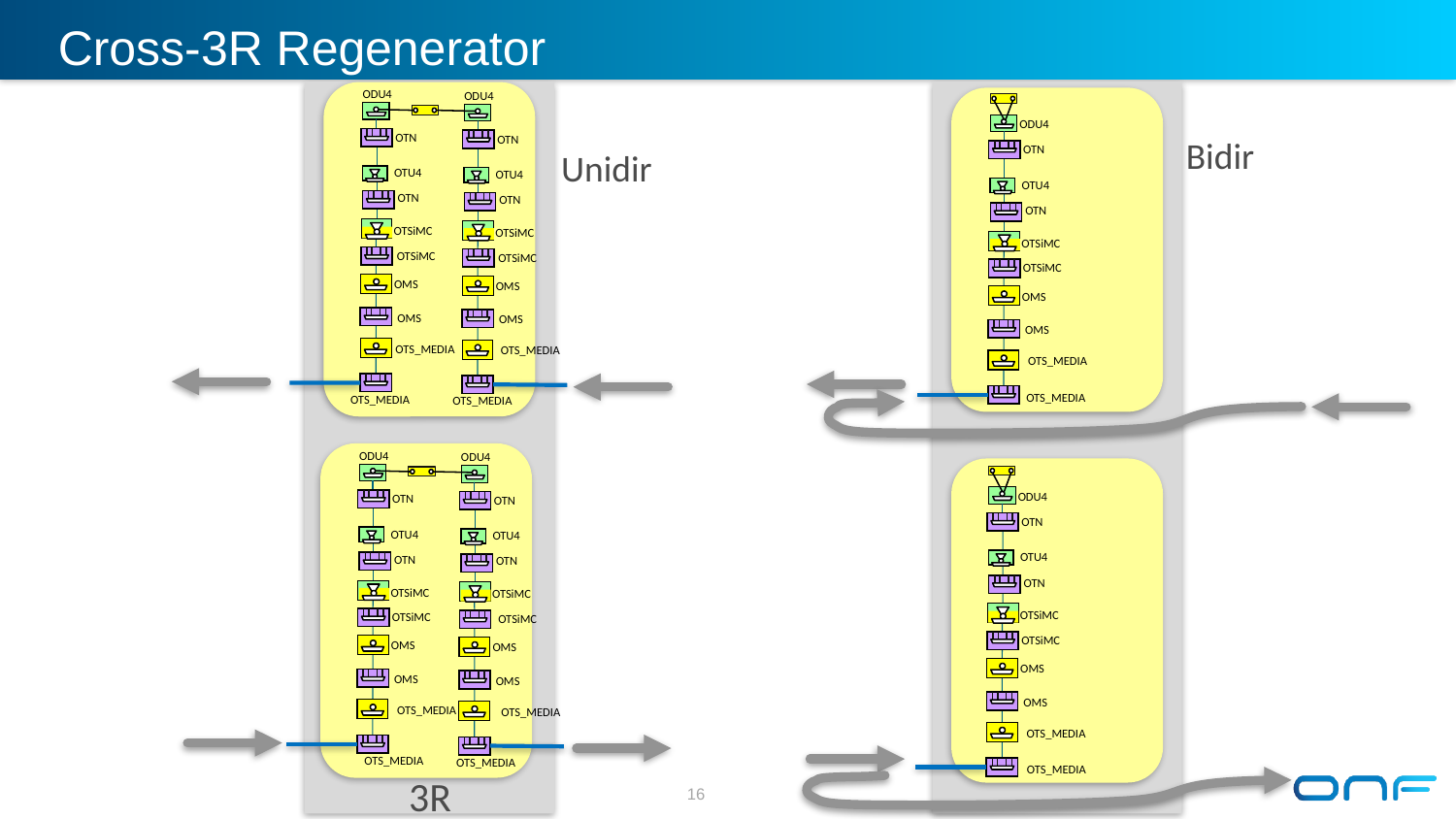

# Cross-3R Regenerator

 ODU4
 ODU4

 OTN

 OTN

 OTU4

 OTU4

 OTN

 OTN

 OTSiMC
 OTSiMC

 OTSiMC

 OTSiMC

 OMS
 OMS

 OMS
 OMS

 OTS_MEDIA
 OTS_MEDIA

 OTS_MEDIA
 OTS_MEDIA

 ODU4

Bidir
Unidir

 OTN

 OTU4

 OTN

 OTSiMC

 OTSiMC

 OMS

 OMS

 OTS_MEDIA

 OTS_MEDIA

 ODU4
 ODU4

 OTN

 OTN

 OTU4

 OTU4

 OTN

 OTN

 OTSiMC
 OTSiMC

 OTSiMC

 OTSiMC

 OMS
 OMS

 OMS
 OMS

 OTS_MEDIA
 OTS_MEDIA

 OTS_MEDIA
 OTS_MEDIA

 ODU4

3R

 OTN

 OTU4

 OTN

 OTSiMC

 OTSiMC

 OMS

 OMS

 OTS_MEDIA

 OTS_MEDIA
3R

16